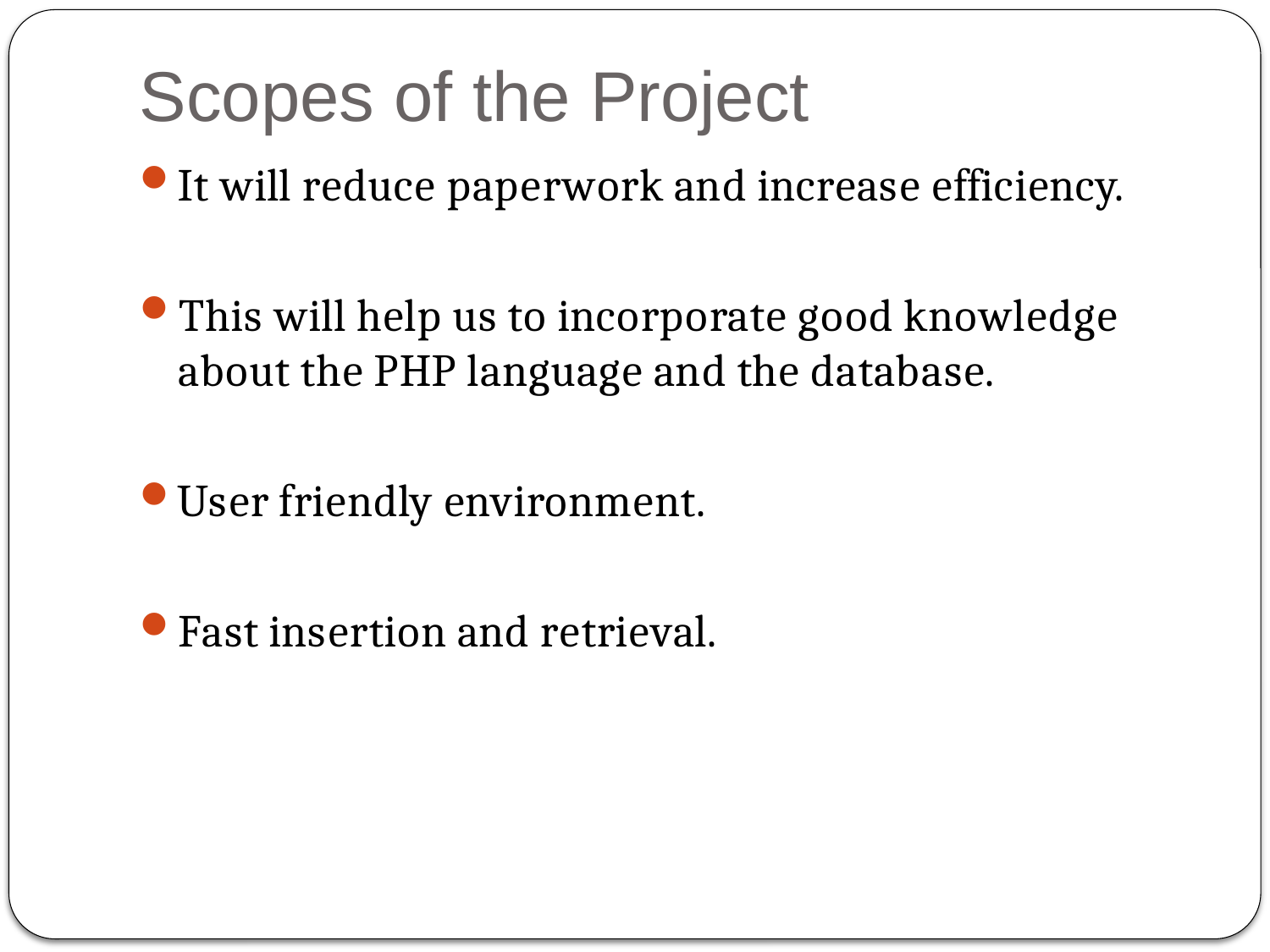

# Scopes of the Project
It will reduce paperwork and increase efficiency.

This will help us to incorporate good knowledge about the PHP language and the database.

User friendly environment.

Fast insertion and retrieval.